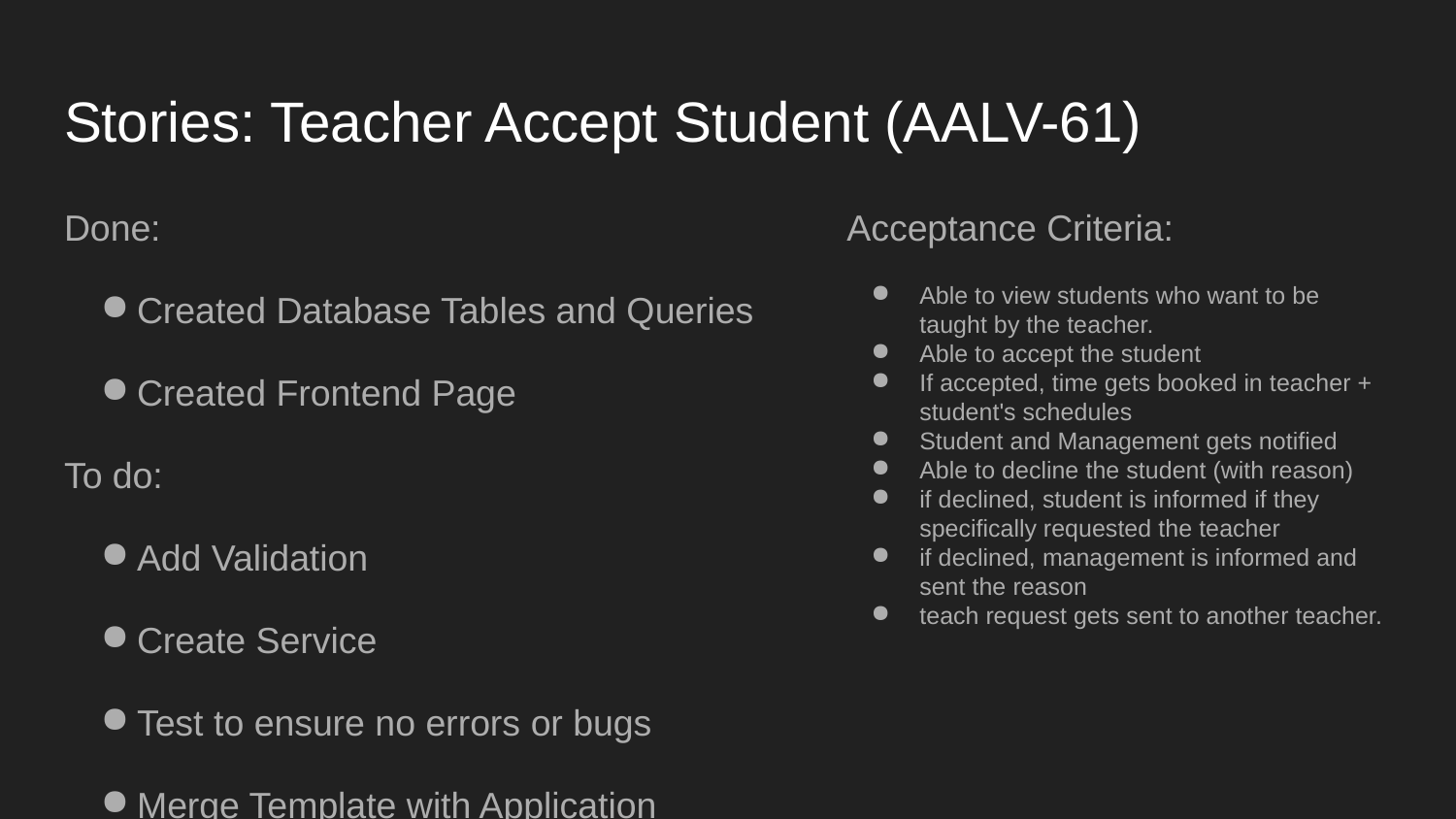

# Stories: Teacher Accept Student (AALV-61)
Done:
Created Database Tables and Queries
Created Frontend Page
To do:
Add Validation
Create Service
Test to ensure no errors or bugs
Merge Template with Application
Acceptance Criteria:
Able to view students who want to be taught by the teacher.
Able to accept the student
If accepted, time gets booked in teacher + student's schedules
Student and Management gets notified
Able to decline the student (with reason)
if declined, student is informed if they specifically requested the teacher
if declined, management is informed and sent the reason
teach request gets sent to another teacher.